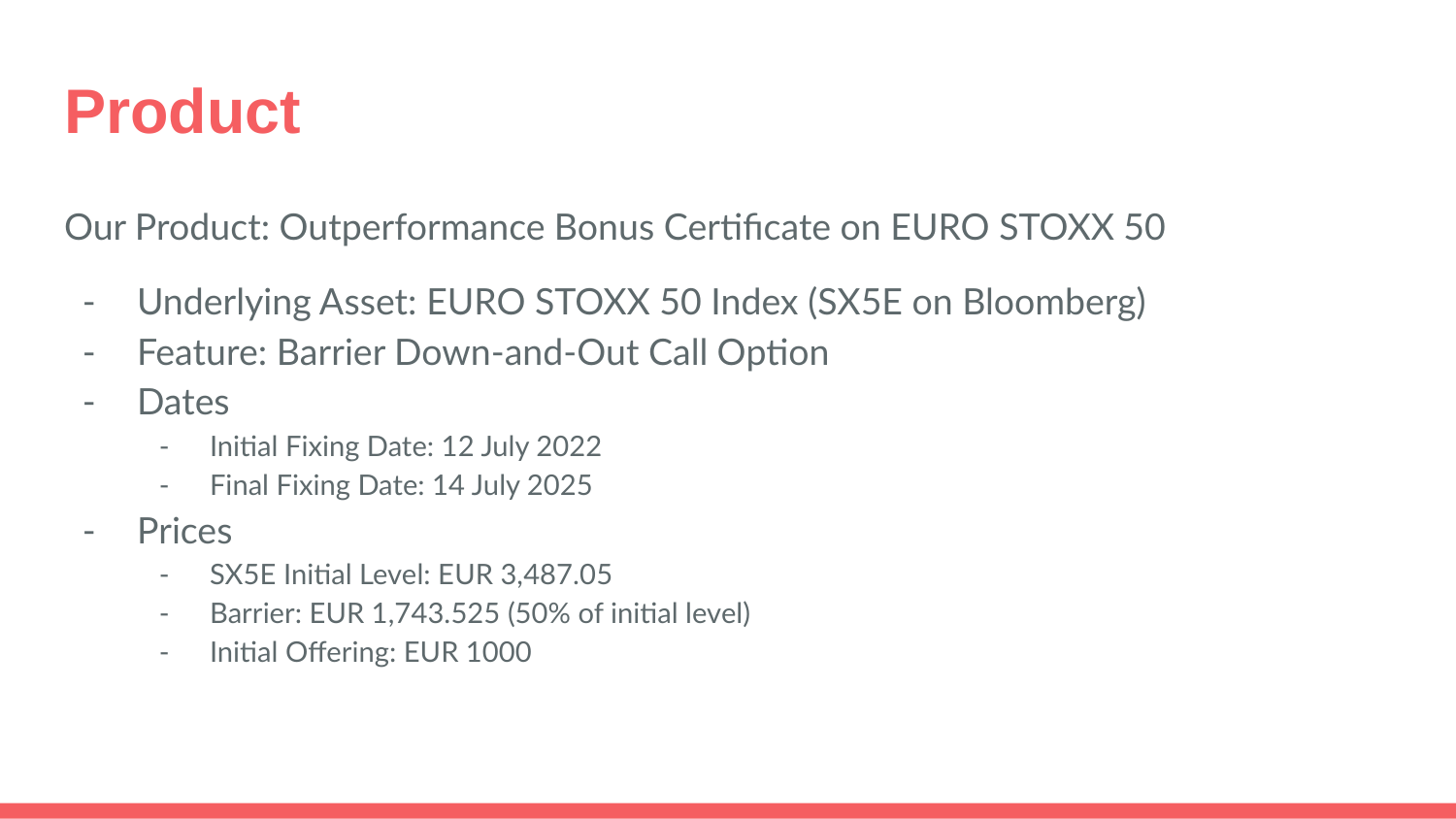

# Product
Our Product: Outperformance Bonus Certificate on EURO STOXX 50
Underlying Asset: EURO STOXX 50 Index (SX5E on Bloomberg)
Feature: Barrier Down-and-Out Call Option
Dates
Initial Fixing Date: 12 July 2022
Final Fixing Date: 14 July 2025
Prices
SX5E Initial Level: EUR 3,487.05
Barrier: EUR 1,743.525 (50% of initial level)
Initial Offering: EUR 1000